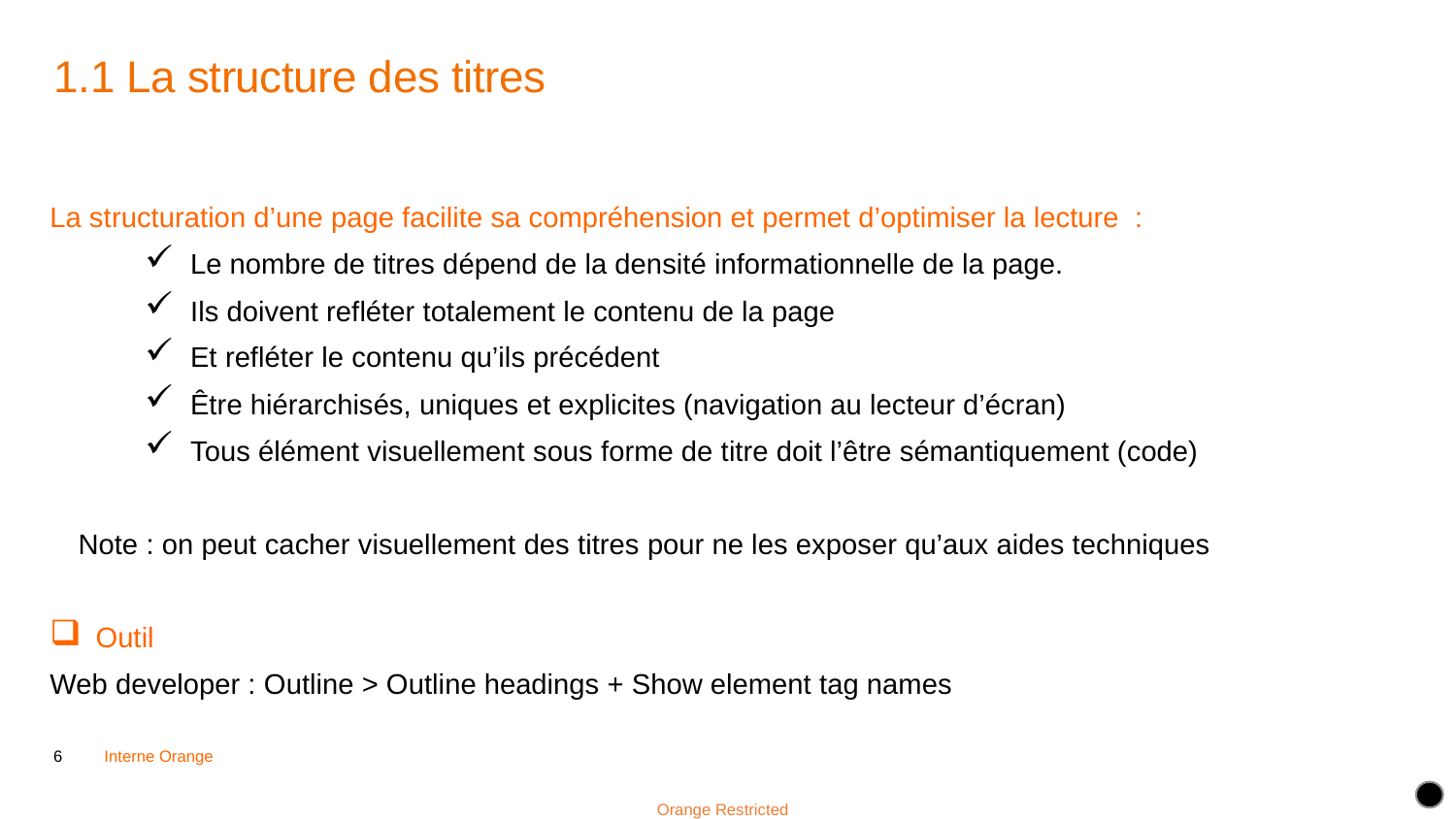

# 1.1 La structure des titres

La structuration d’une page facilite sa compréhension et permet d’optimiser la lecture  :
Le nombre de titres dépend de la densité informationnelle de la page.
Ils doivent refléter totalement le contenu de la page
Et refléter le contenu qu’ils précédent
Être hiérarchisés, uniques et explicites (navigation au lecteur d’écran)
Tous élément visuellement sous forme de titre doit l’être sémantiquement (code)

Note : on peut cacher visuellement des titres pour ne les exposer qu’aux aides techniques

Outil
Web developer : Outline > Outline headings + Show element tag names